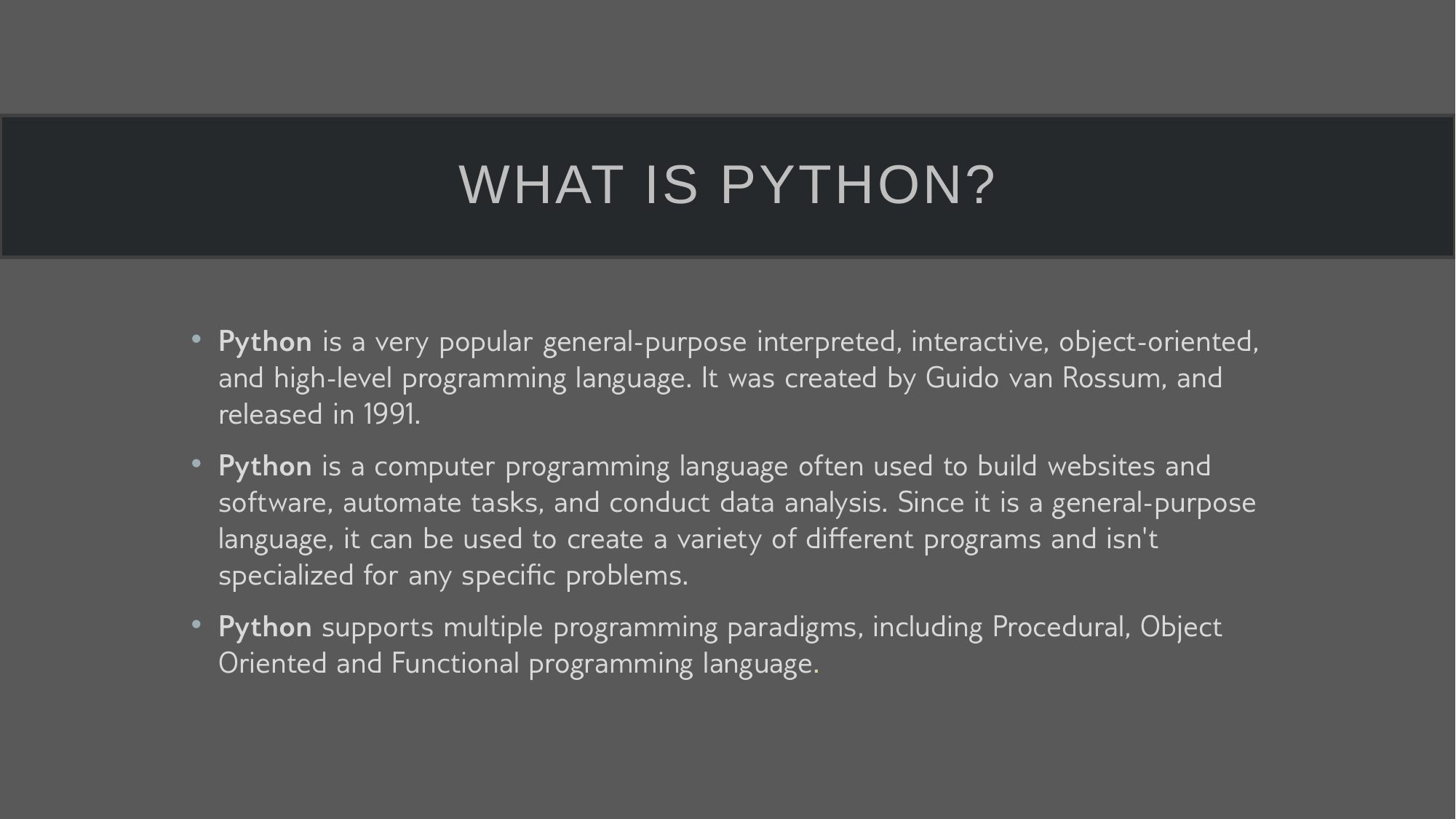

# What is python?
Python is a very popular general-purpose interpreted, interactive, object-oriented, and high-level programming language. It was created by Guido van Rossum, and released in 1991.
Python is a computer programming language often used to build websites and software, automate tasks, and conduct data analysis. Since it is a general-purpose language, it can be used to create a variety of different programs and isn't specialized for any specific problems.
Python supports multiple programming paradigms, including Procedural, Object Oriented and Functional programming language.